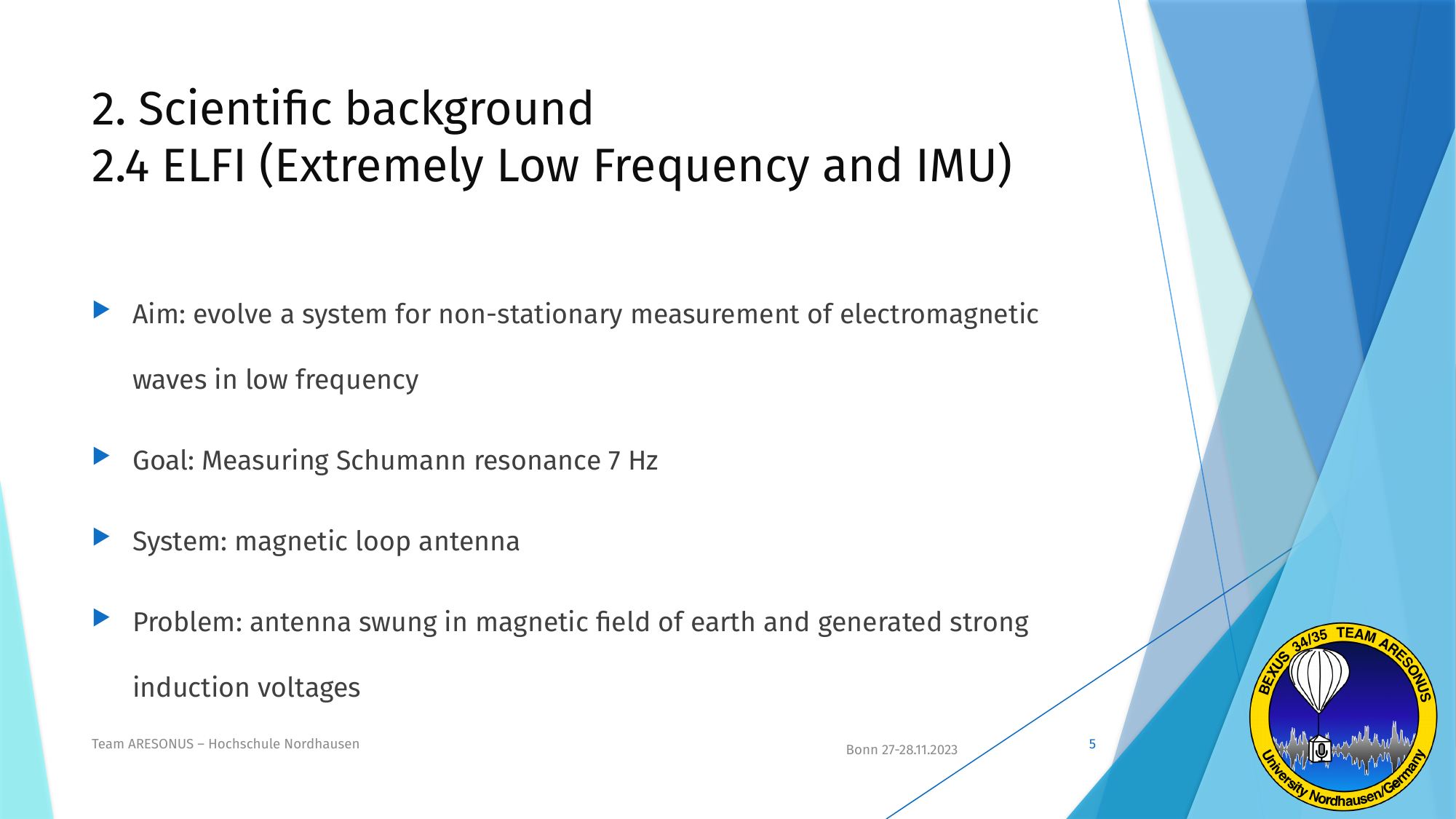

# 2. Scientific background 2.4 ELFI (Extremely Low Frequency and IMU)
Aim: evolve a system for non-stationary measurement of electromagnetic waves in low frequency
Goal: Measuring Schumann resonance 7 Hz
System: magnetic loop antenna
Problem: antenna swung in magnetic field of earth and generated strong induction voltages

Team ARESONUS – Hochschule Nordhausen
5
 Bonn 27-28.11.2023